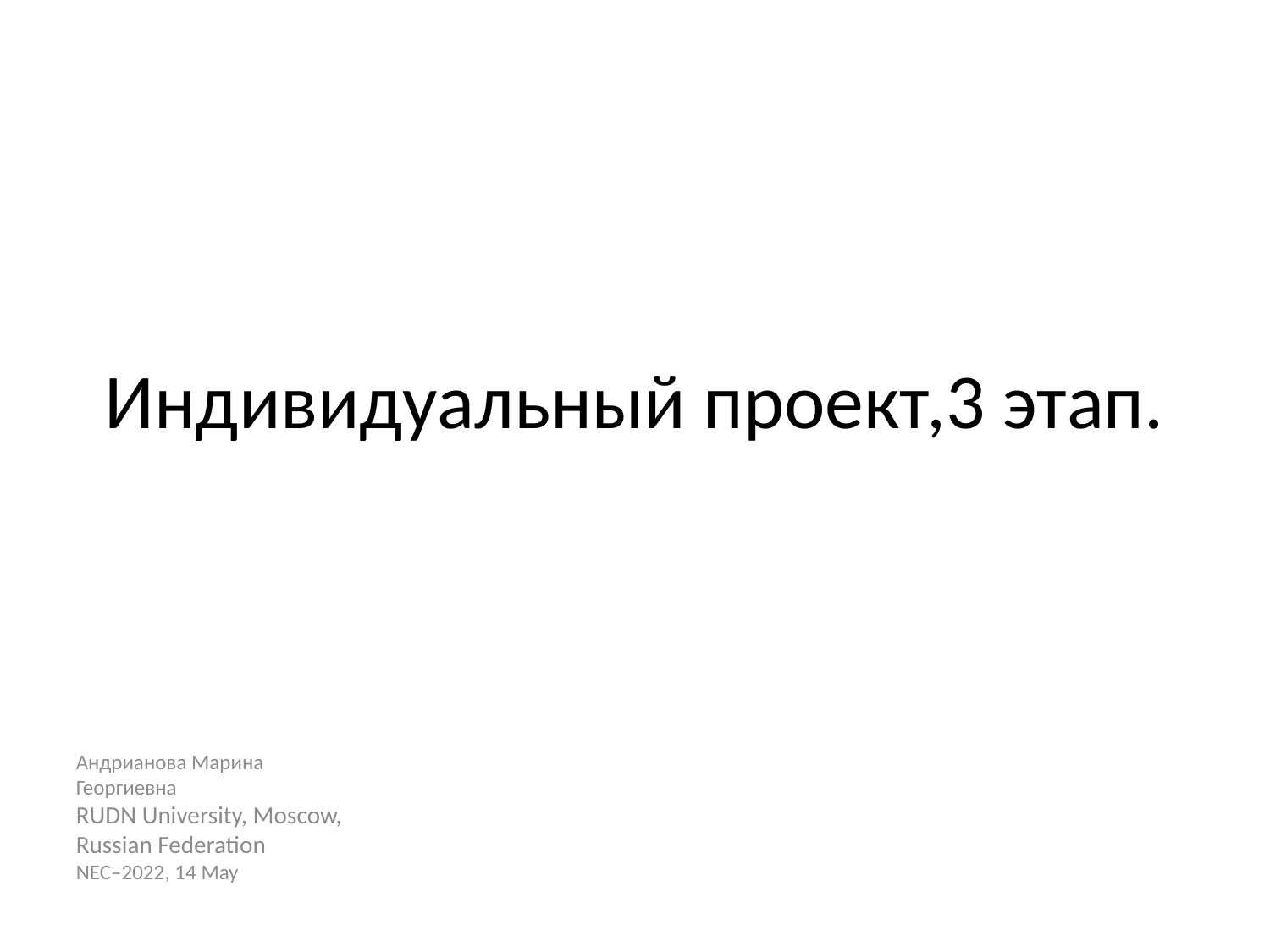

# Индивидуальный проект,3 этап.

Андрианова Марина Георгиевна
RUDN University, Moscow, Russian Federation
NEC–2022, 14 May